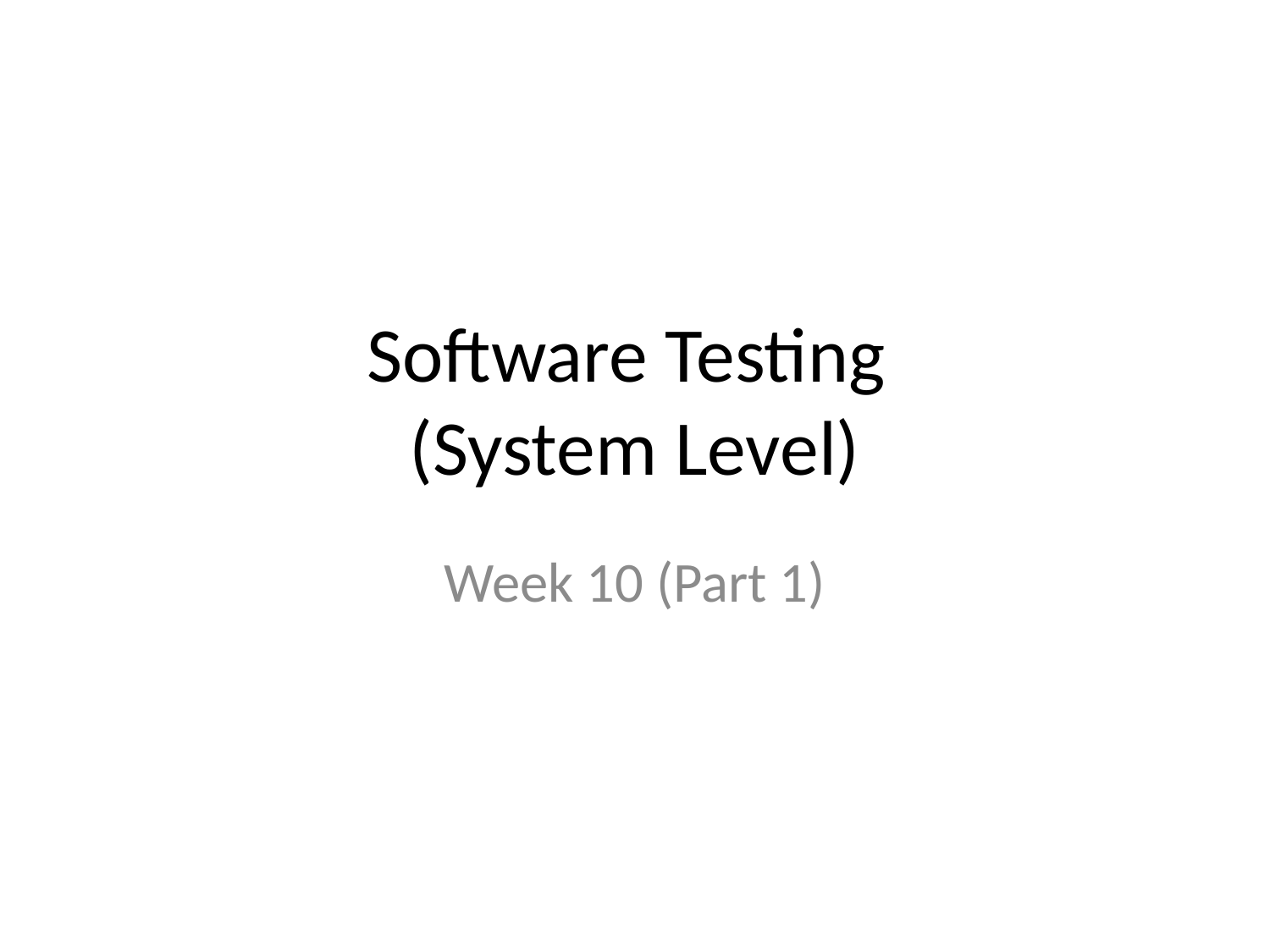

# Software Testing (System Level)
Week 10 (Part 1)